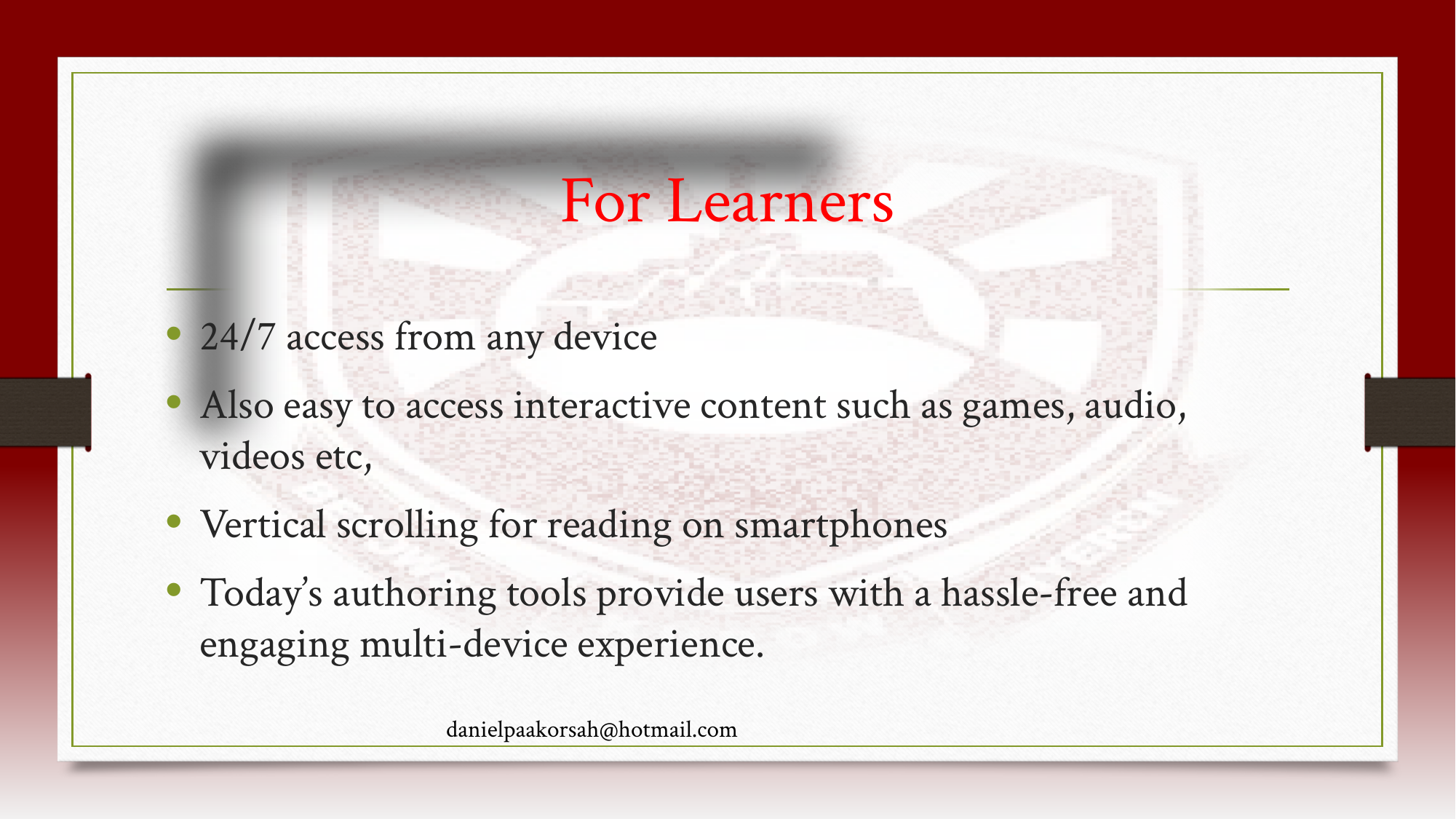

# For Learners
24/7 access from any device
Also easy to access interactive content such as games, audio, videos etc,
Vertical scrolling for reading on smartphones
Today’s authoring tools provide users with a hassle-free and engaging multi-device experience.

danielpaakorsah@hotmail.com